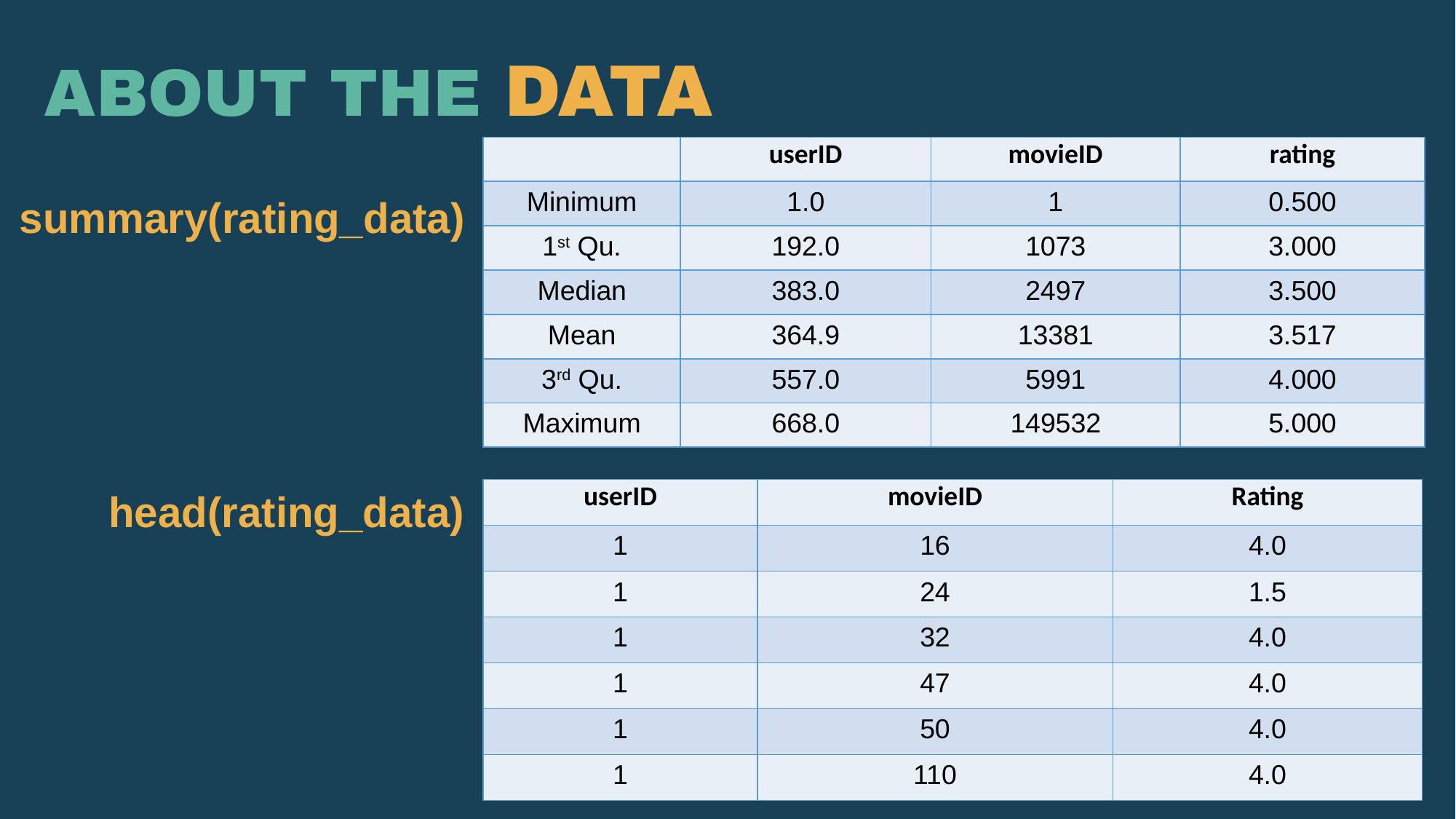

ABOUT THE DATA
|  | userID | movieID | rating |
| --- | --- | --- | --- |
| Minimum | 1.0 | 1 | 0.500 |
| 1st Qu. | 192.0 | 1073 | 3.000 |
| Median | 383.0 | 2497 | 3.500 |
| Mean | 364.9 | 13381 | 3.517 |
| 3rd Qu. | 557.0 | 5991 | 4.000 |
| Maximum | 668.0 | 149532 | 5.000 |
summary(rating_data)
head(rating_data)
| userID | movieID | Rating |
| --- | --- | --- |
| 1 | 16 | 4.0 |
| 1 | 24 | 1.5 |
| 1 | 32 | 4.0 |
| 1 | 47 | 4.0 |
| 1 | 50 | 4.0 |
| 1 | 110 | 4.0 |